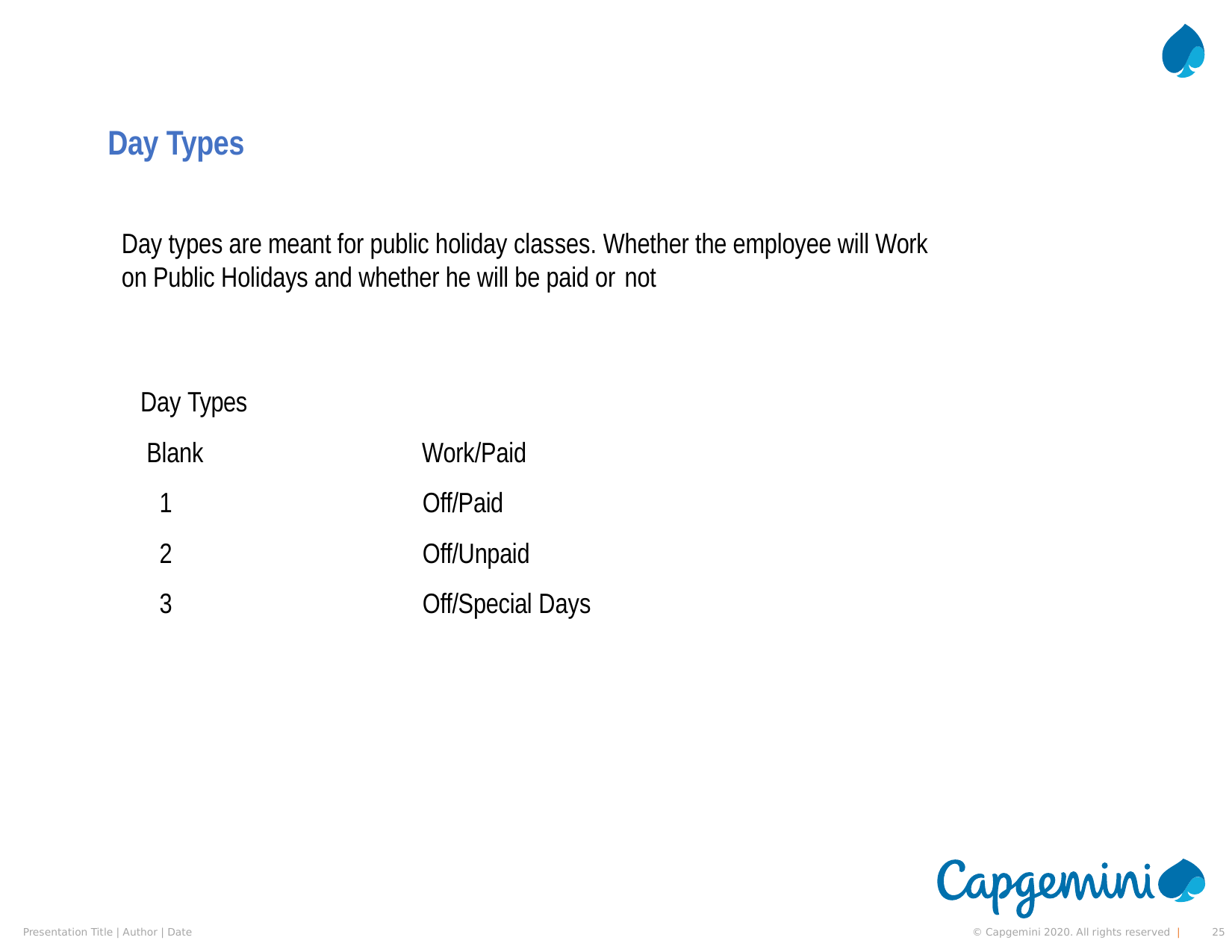

# Day Types
Day types are meant for public holiday classes. Whether the employee will Work  on Public Holidays and whether he will be paid or not
Day Types  Blank
1
2
3
Work/Paid  Off/Paid  Off/Unpaid  Off/Special Days